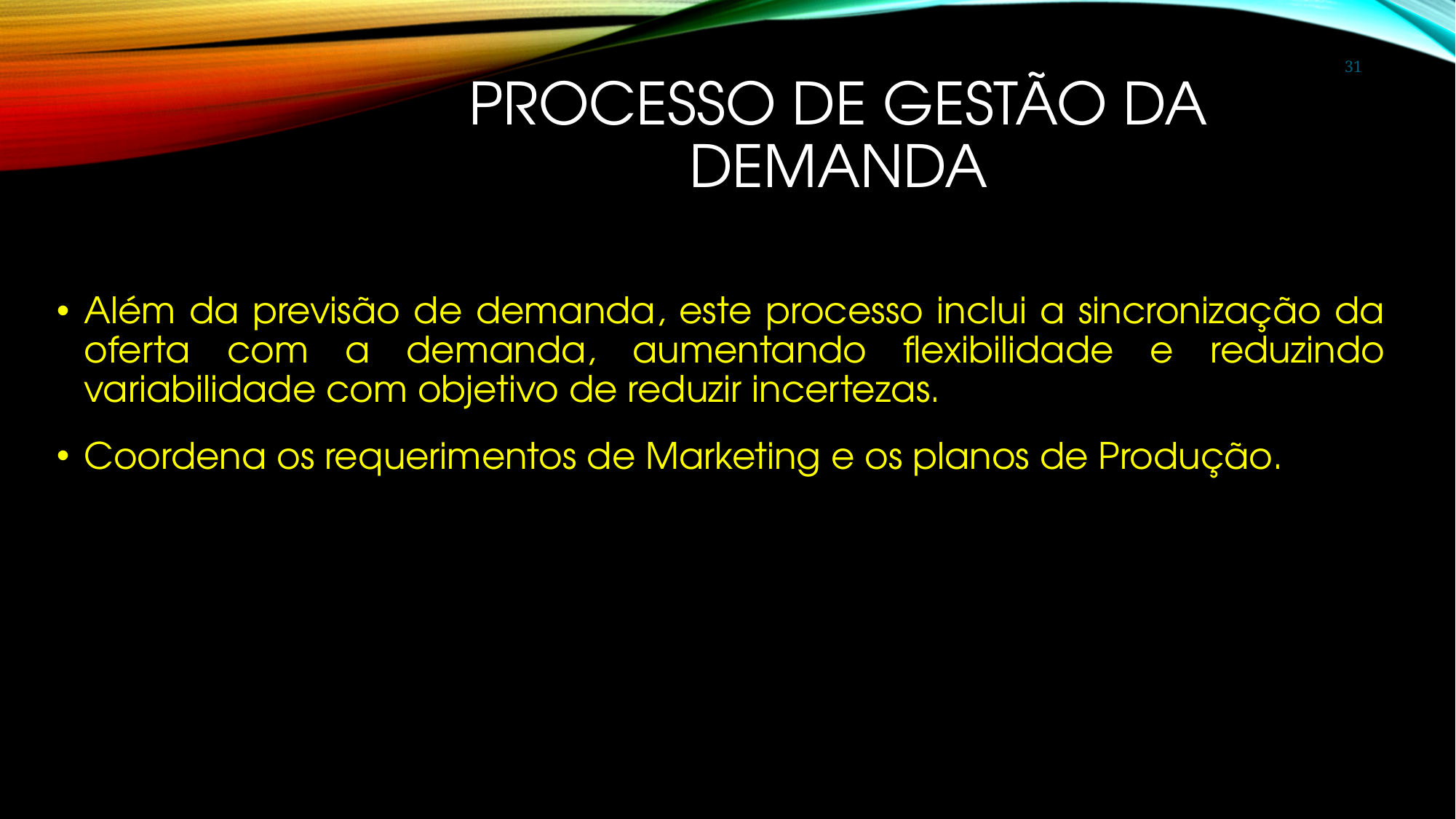

31
# Processo de Gestão da Demanda
Além da previsão de demanda, este processo inclui a sincronização da oferta com a demanda, aumentando flexibilidade e reduzindo variabilidade com objetivo de reduzir incertezas.
Coordena os requerimentos de Marketing e os planos de Produção.